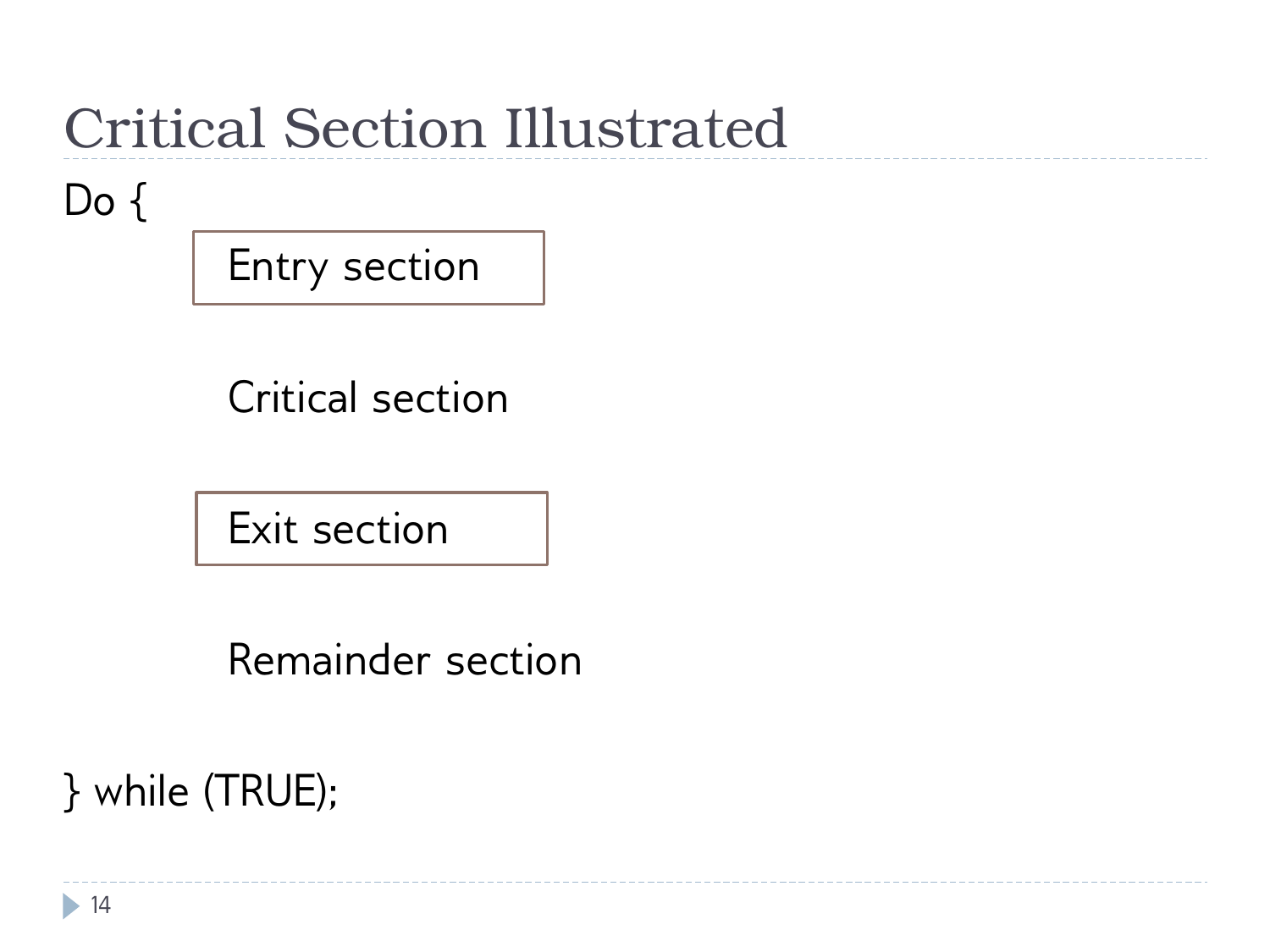

Critical Section Illustrated
Do {
		Entry section

		Critical section

		Exit section

		Remainder section

} while (TRUE);

14